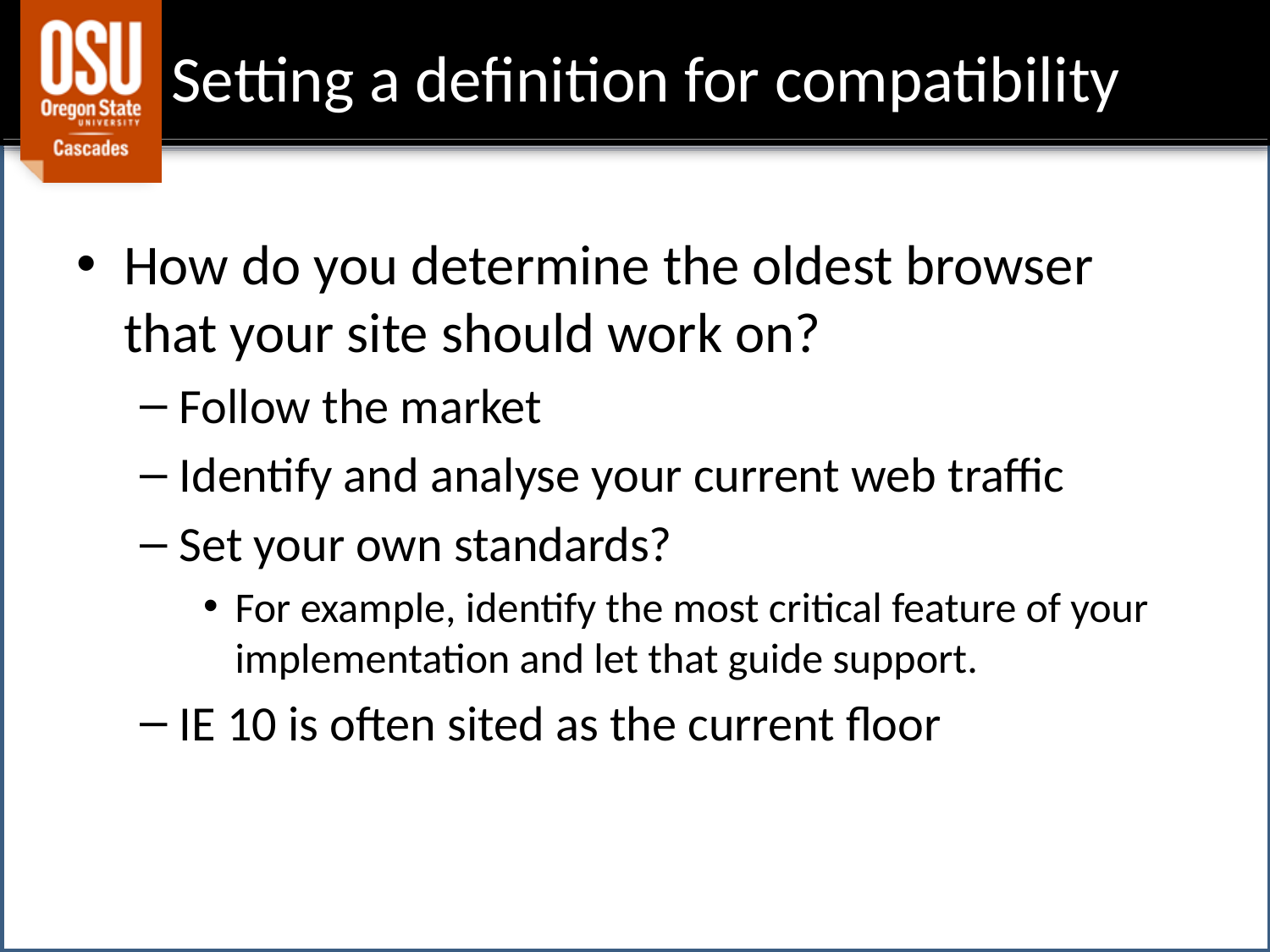

# Setting a definition for compatibility
How do you determine the oldest browser that your site should work on?
Follow the market
Identify and analyse your current web traffic
Set your own standards?
For example, identify the most critical feature of your implementation and let that guide support.
IE 10 is often sited as the current floor